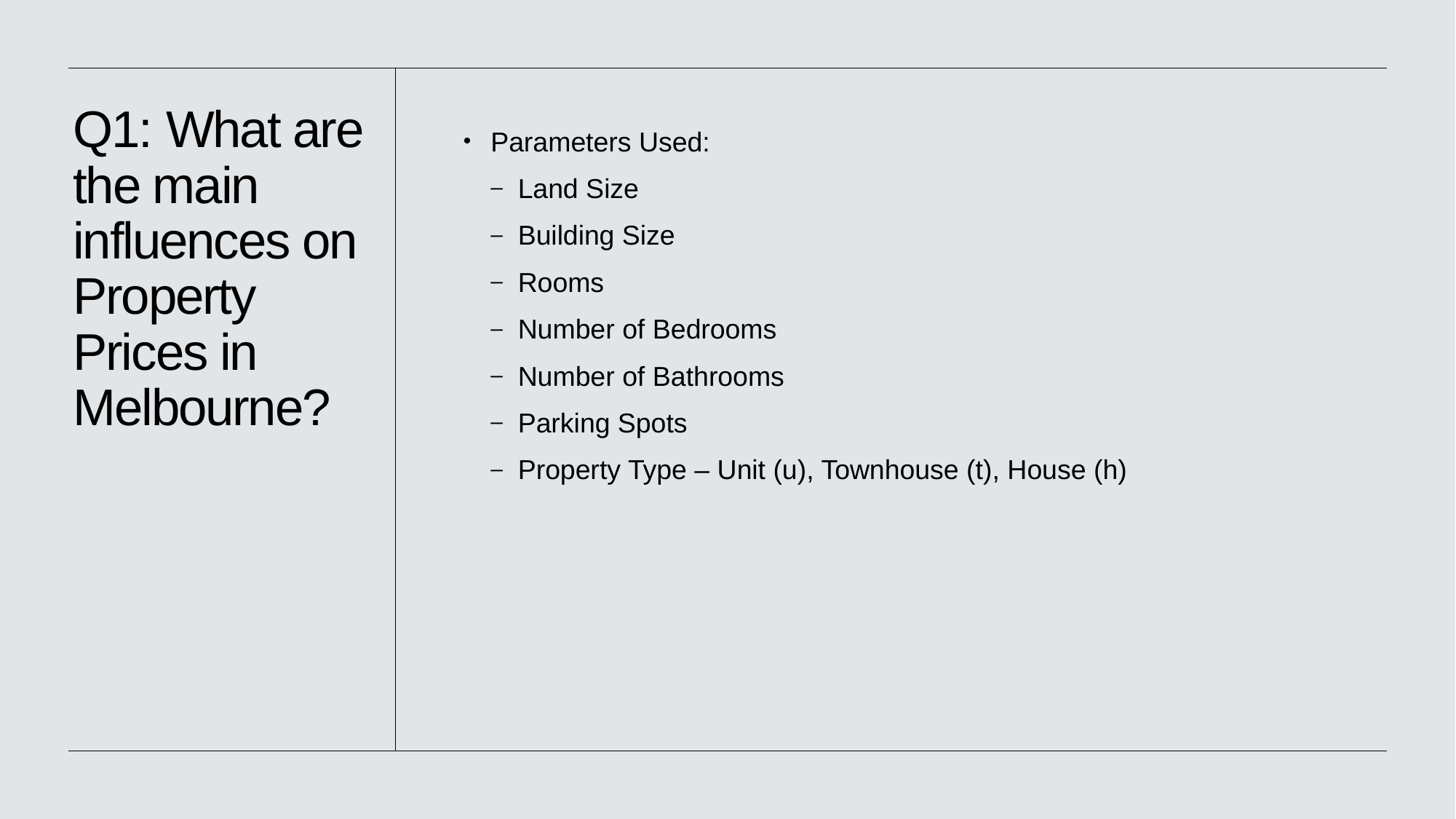

# Q1: What are the main influences on Property Prices in Melbourne?
Parameters Used:
Land Size
Building Size
Rooms
Number of Bedrooms
Number of Bathrooms
Parking Spots
Property Type – Unit (u), Townhouse (t), House (h)